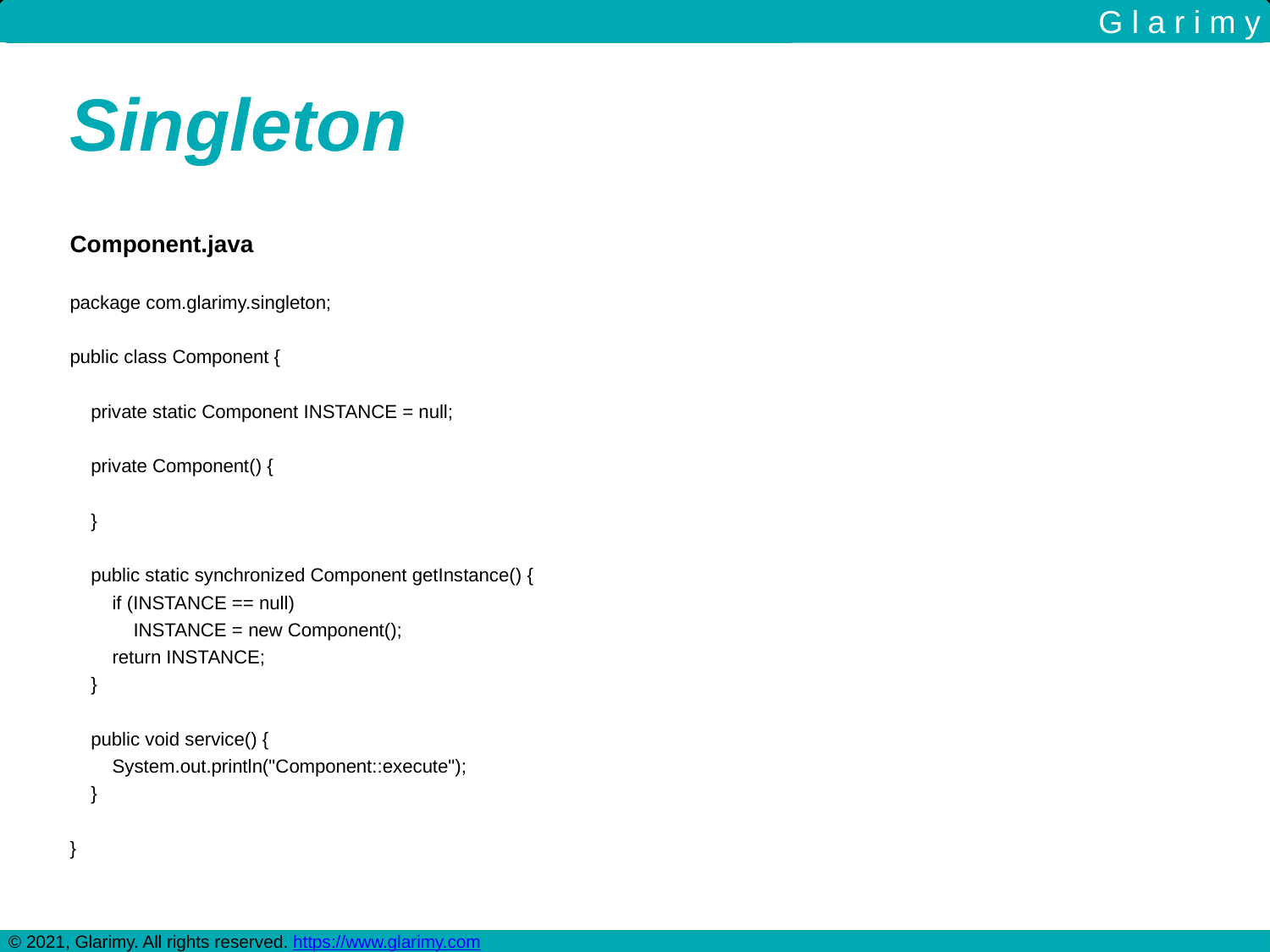

G l a r i m y

Singleton
Component.java
package com.glarimy.singleton;

public class Component {

    private static Component INSTANCE = null;

    private Component() {

    }

    public static synchronized Component getInstance() {
        if (INSTANCE == null)
            INSTANCE = new Component();
        return INSTANCE;
    }

    public void service() {
        System.out.println("Component::execute");
    }

}
© 2021, Glarimy. All rights reserved. https://www.glarimy.com